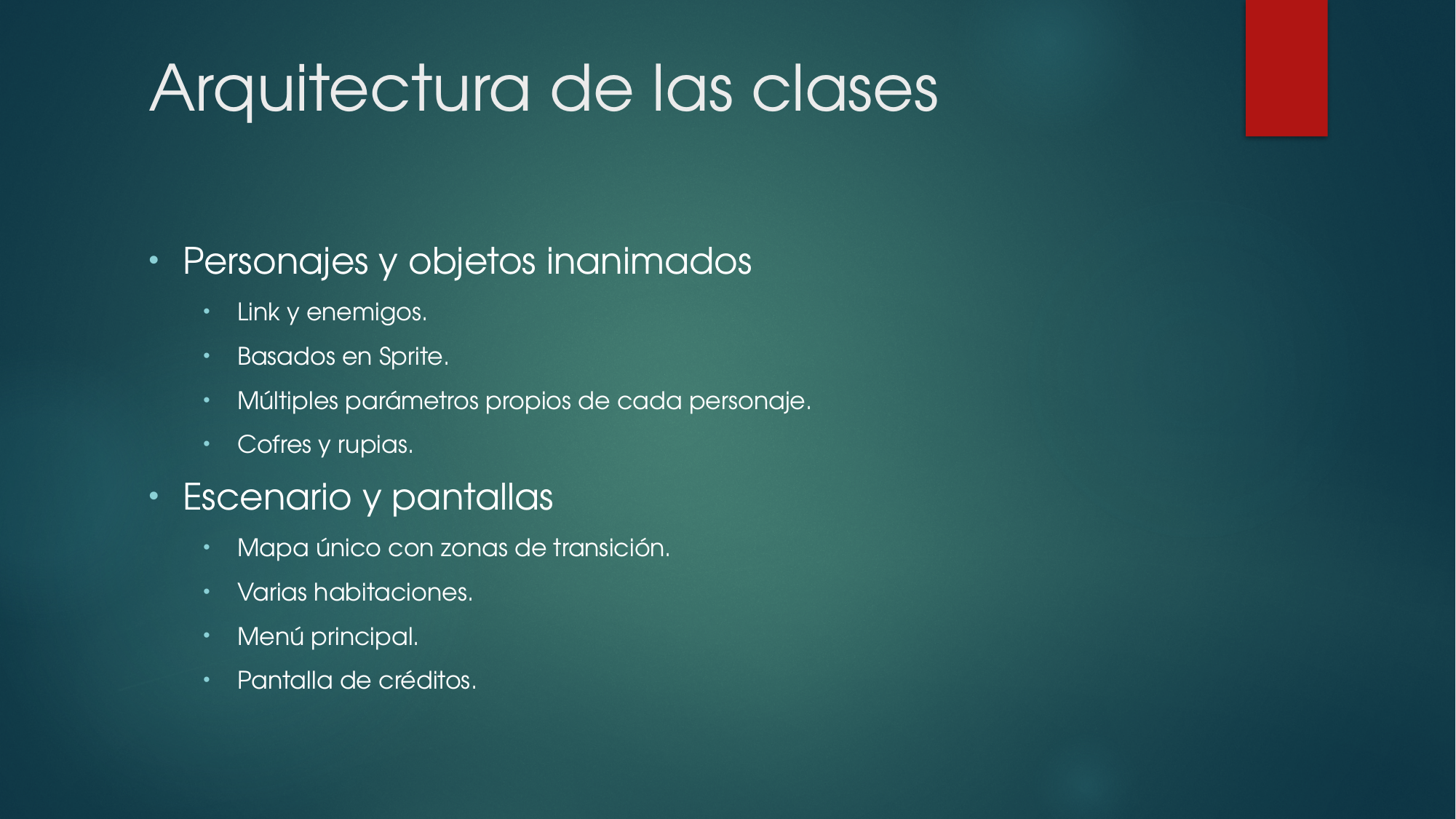

# Arquitectura de las clases
Personajes y objetos inanimados
Link y enemigos.
Basados en Sprite.
Múltiples parámetros propios de cada personaje.
Cofres y rupias.
Escenario y pantallas
Mapa único con zonas de transición.
Varias habitaciones.
Menú principal.
Pantalla de créditos.